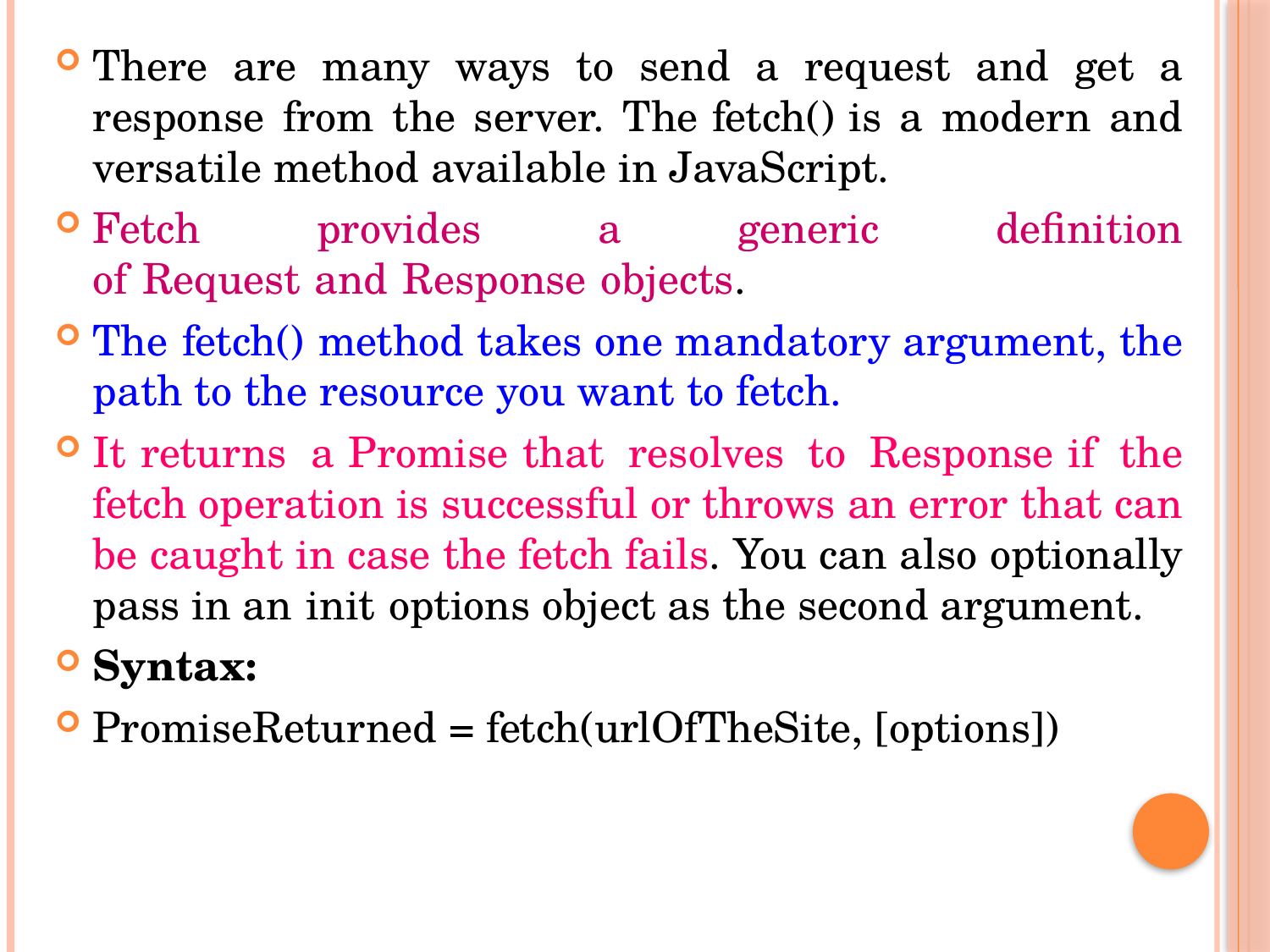

There are many ways to send a request and get a response from the server. The fetch() is a modern and versatile method available in JavaScript.
Fetch provides a generic definition of Request and Response objects.
The fetch() method takes one mandatory argument, the path to the resource you want to fetch.
It returns a Promise that resolves to Response if the fetch operation is successful or throws an error that can be caught in case the fetch fails. You can also optionally pass in an init options object as the second argument.
Syntax:
PromiseReturned = fetch(urlOfTheSite, [options])